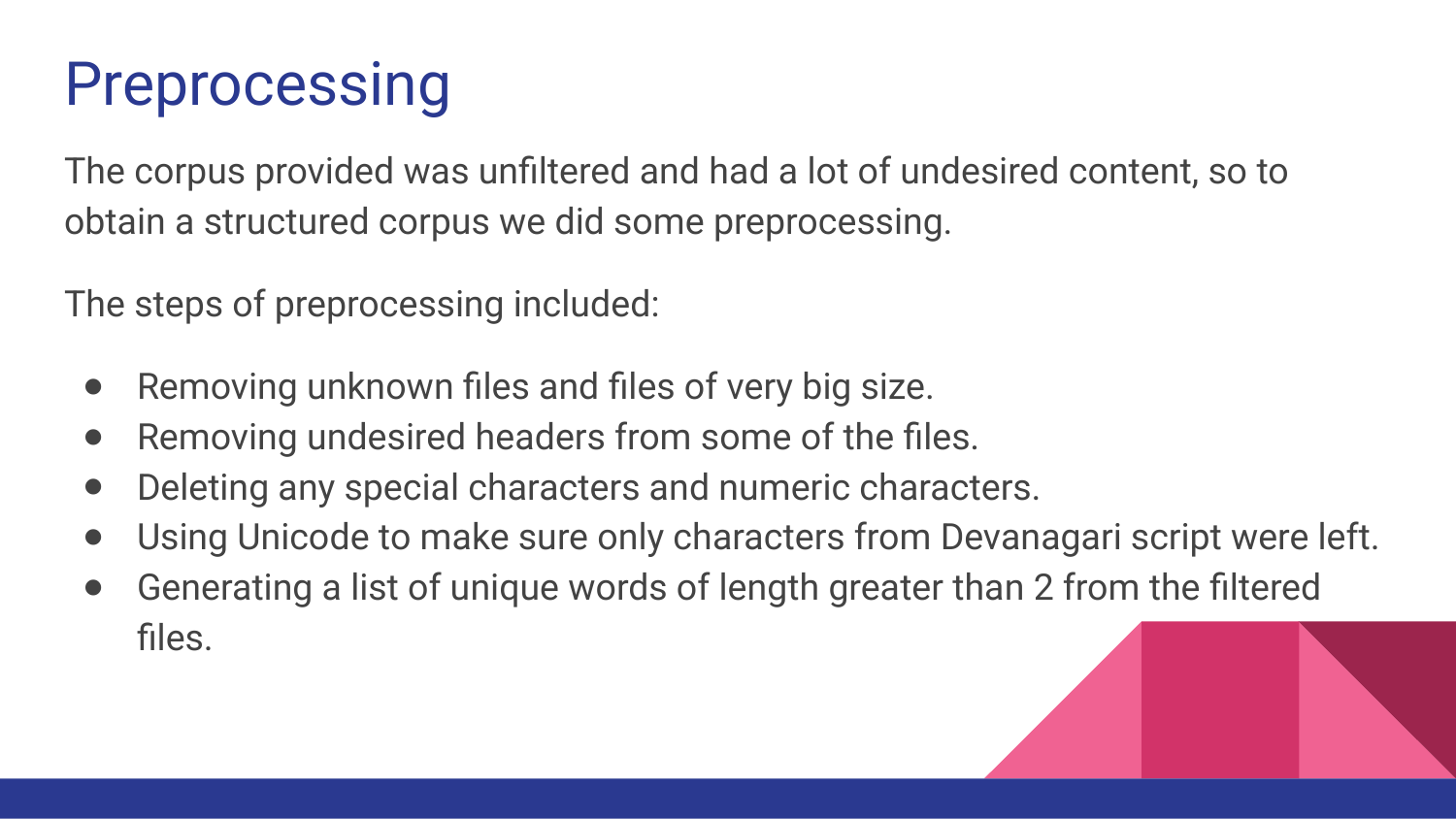

# Preprocessing
The corpus provided was unfiltered and had a lot of undesired content, so to obtain a structured corpus we did some preprocessing.
The steps of preprocessing included:
Removing unknown files and files of very big size.
Removing undesired headers from some of the files.
Deleting any special characters and numeric characters.
Using Unicode to make sure only characters from Devanagari script were left.
Generating a list of unique words of length greater than 2 from the filtered files.